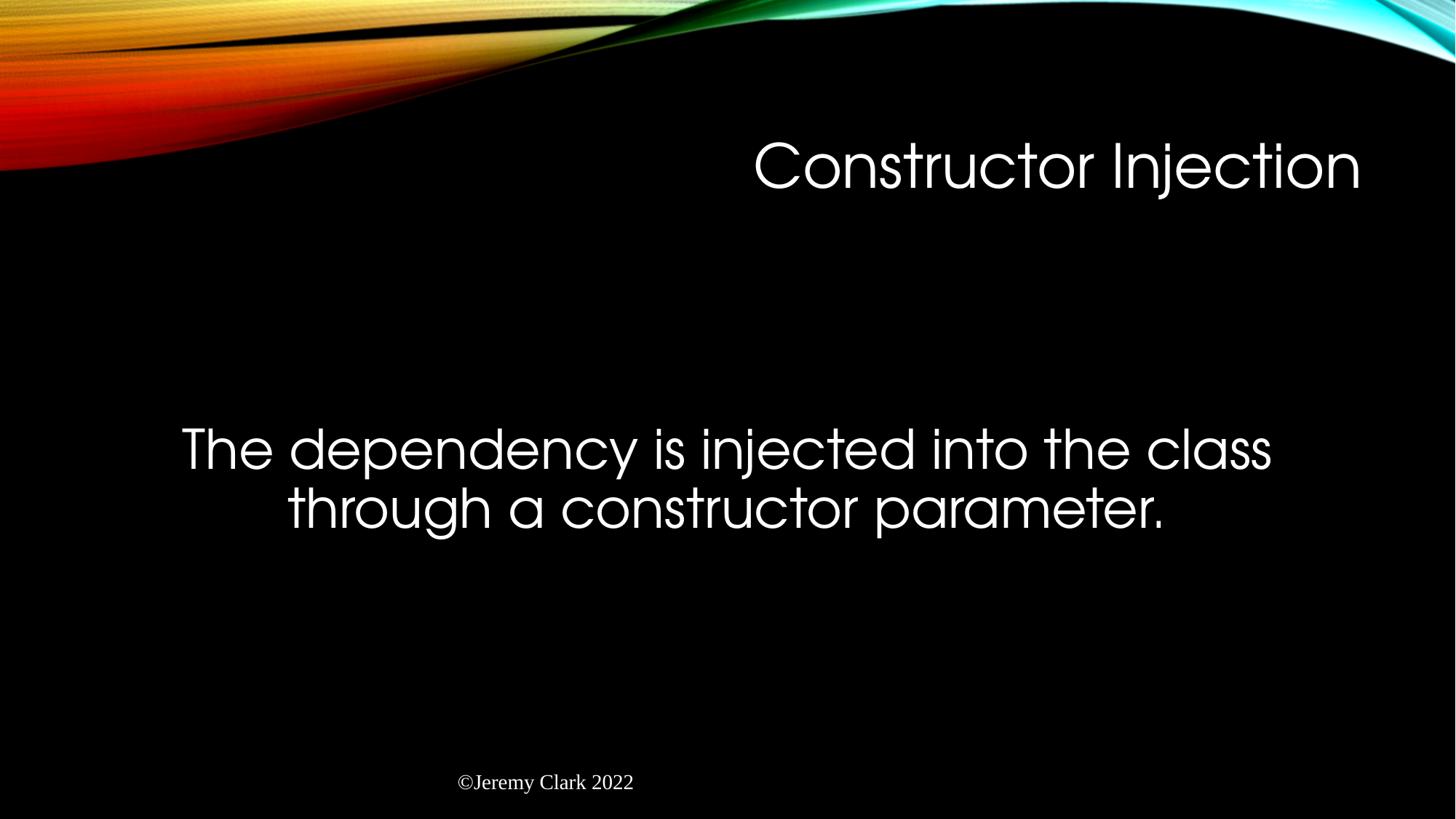

# Constructor Injection

The dependency is injected into the class through a constructor parameter.

©Jeremy Clark 2022